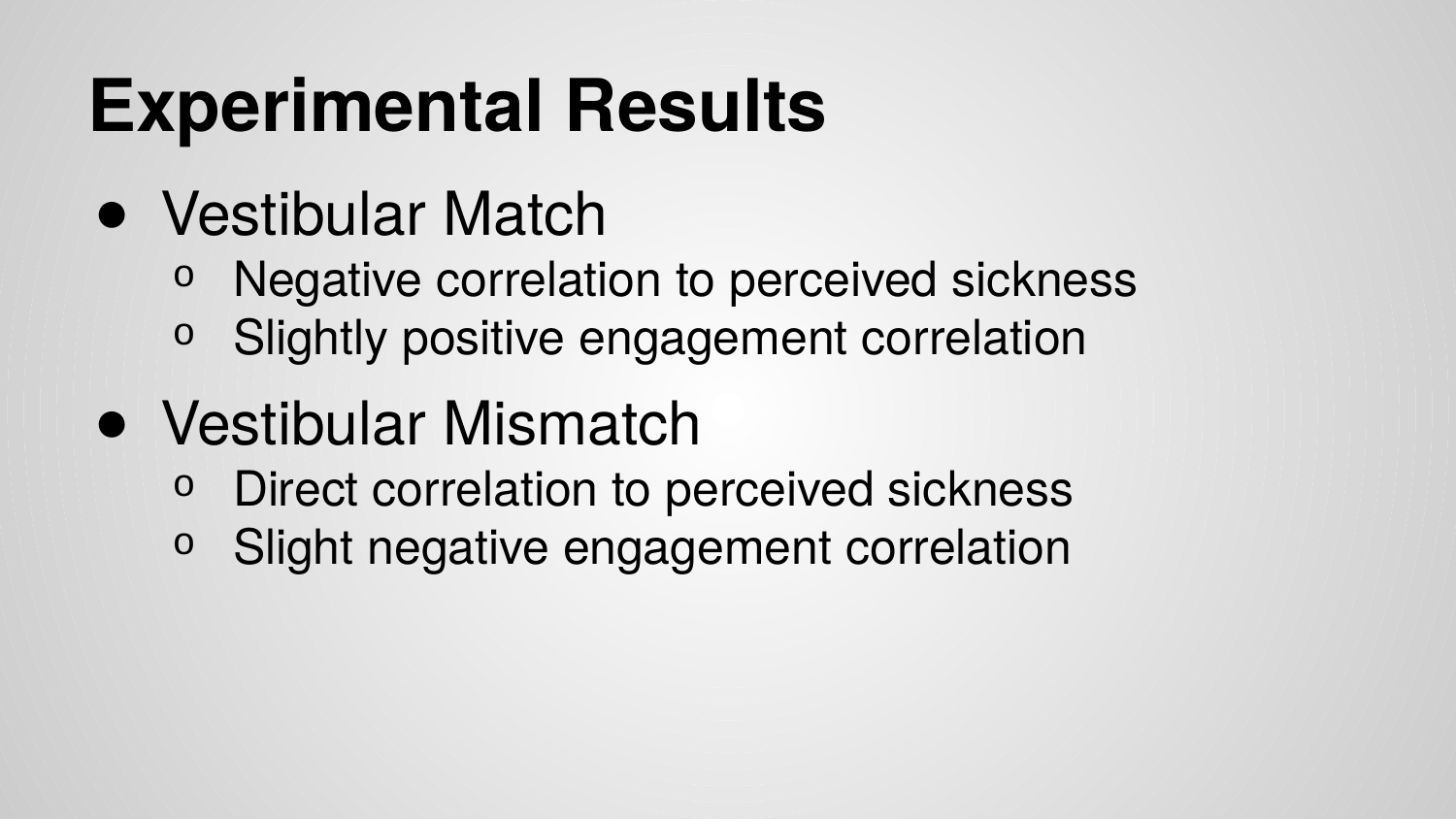

# Experimental Results
Vestibular Match
Negative correlation to perceived sickness
Slightly positive engagement correlation
Vestibular Mismatch
Direct correlation to perceived sickness
Slight negative engagement correlation